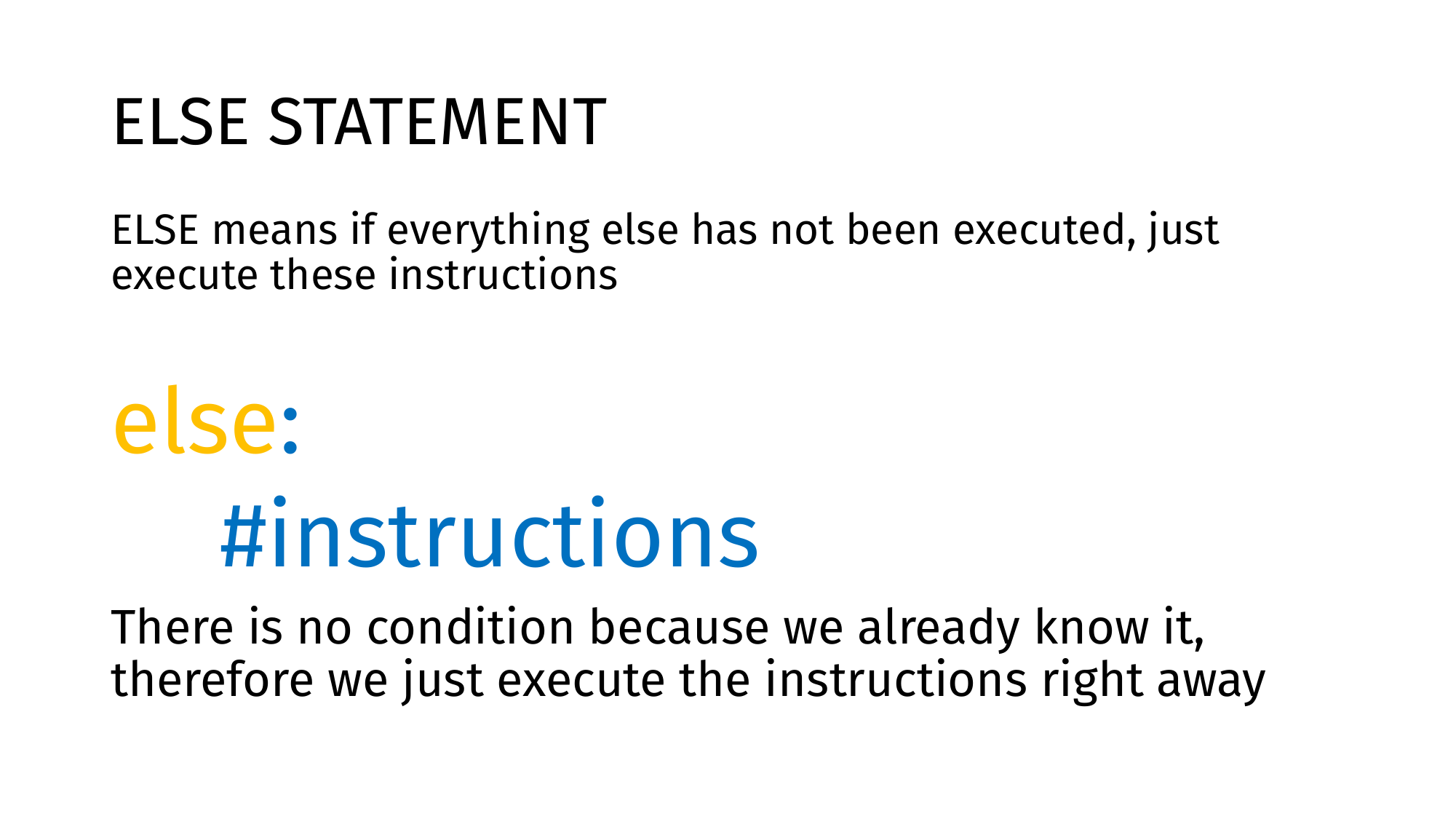

# ELSE STATEMENT
ELSE means if everything else has not been executed, just execute these instructions

else:
	#instructions
There is no condition because we already know it, therefore we just execute the instructions right away